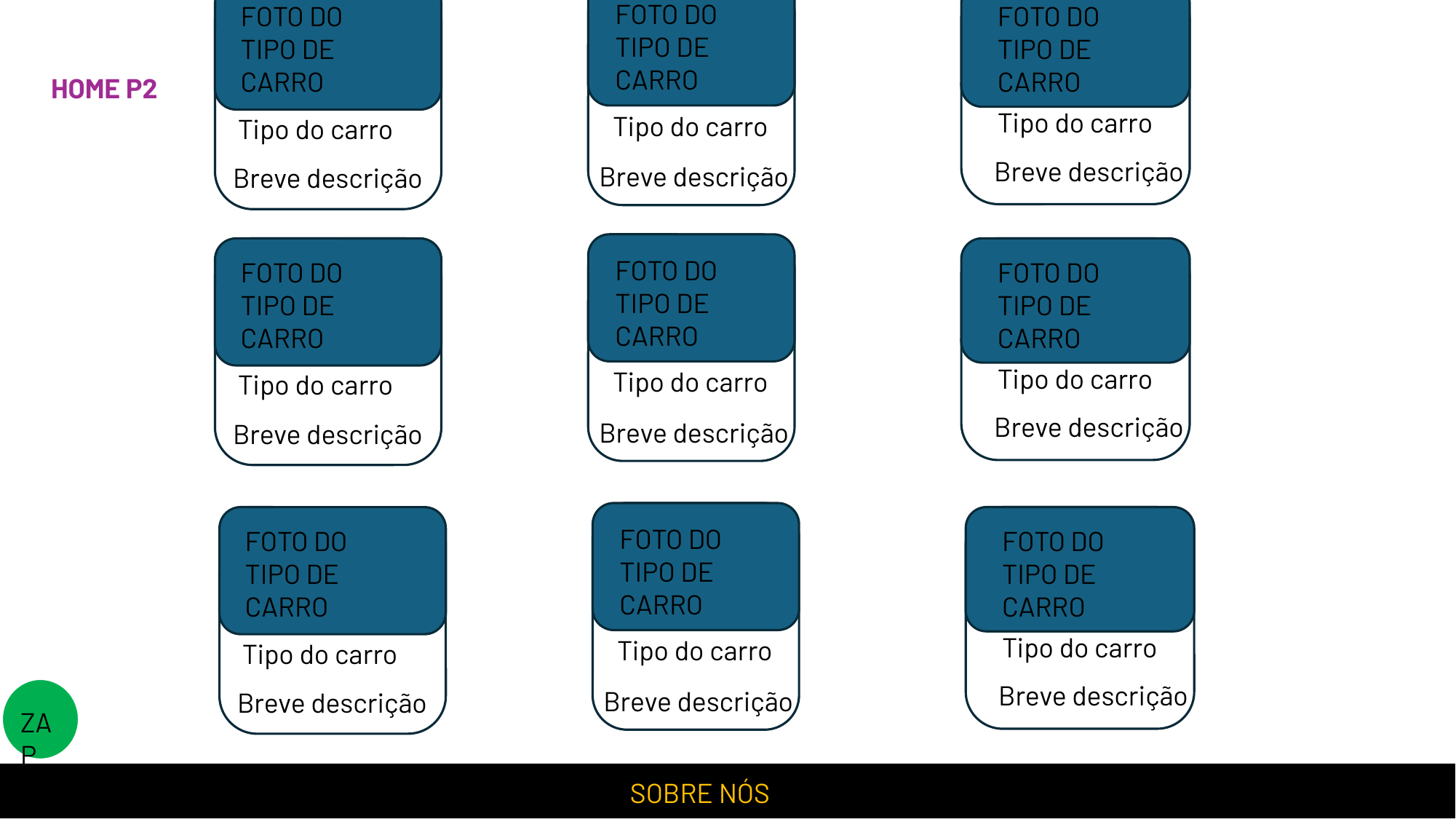

FOTO DO TIPO DE CARRO
Tipo do carro
Breve descrição

FOTO DO TIPO DE CARRO
Tipo do carro
Breve descrição

FOTO DO TIPO DE CARRO
Tipo do carro
Breve descrição
HOME P2

FOTO DO TIPO DE CARRO
Tipo do carro
Breve descrição

FOTO DO TIPO DE CARRO
Tipo do carro
Breve descrição

FOTO DO TIPO DE CARRO
Tipo do carro
Breve descrição

FOTO DO TIPO DE CARRO
Tipo do carro
Breve descrição

FOTO DO TIPO DE CARRO
Tipo do carro
Breve descrição

FOTO DO TIPO DE CARRO
Tipo do carro
Breve descrição

ZAP

SOBRE NÓS